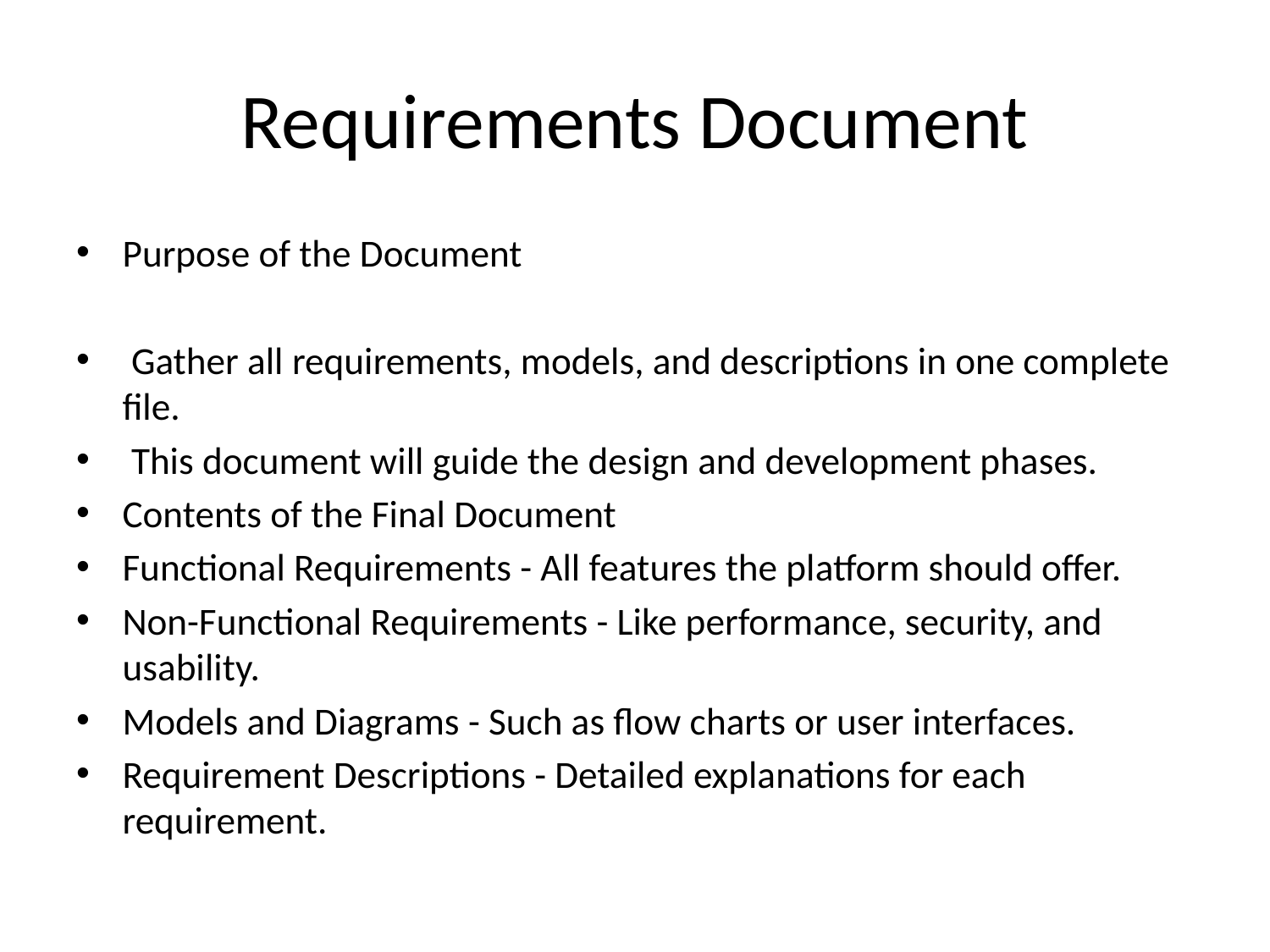

# Requirements Document
Purpose of the Document

 Gather all requirements, models, and descriptions in one complete file.
 This document will guide the design and development phases.
Contents of the Final Document
Functional Requirements - All features the platform should offer.
Non-Functional Requirements - Like performance, security, and usability.
Models and Diagrams - Such as flow charts or user interfaces.
Requirement Descriptions - Detailed explanations for each requirement.